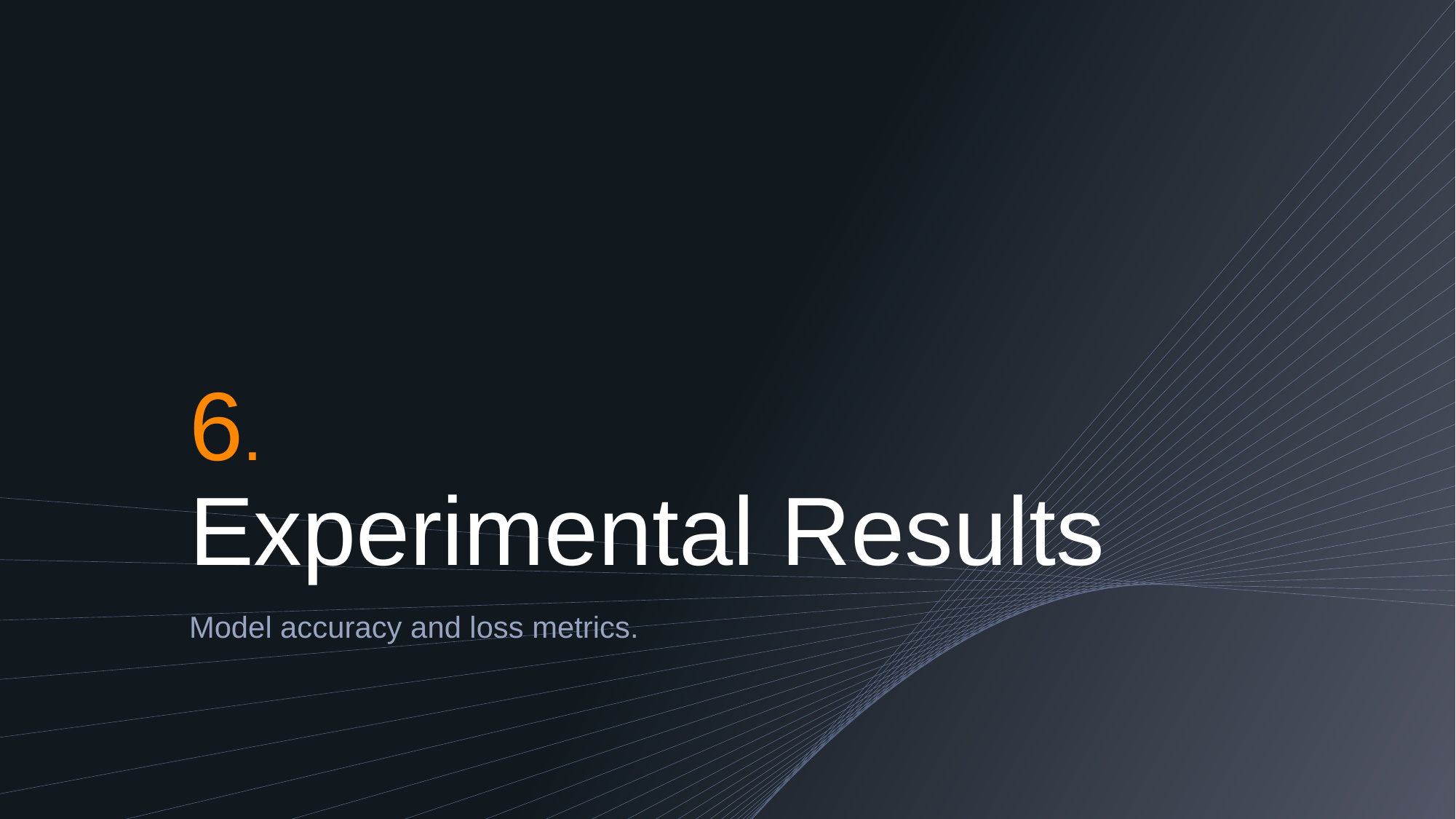

# 6. Experimental Results
Model accuracy and loss metrics.